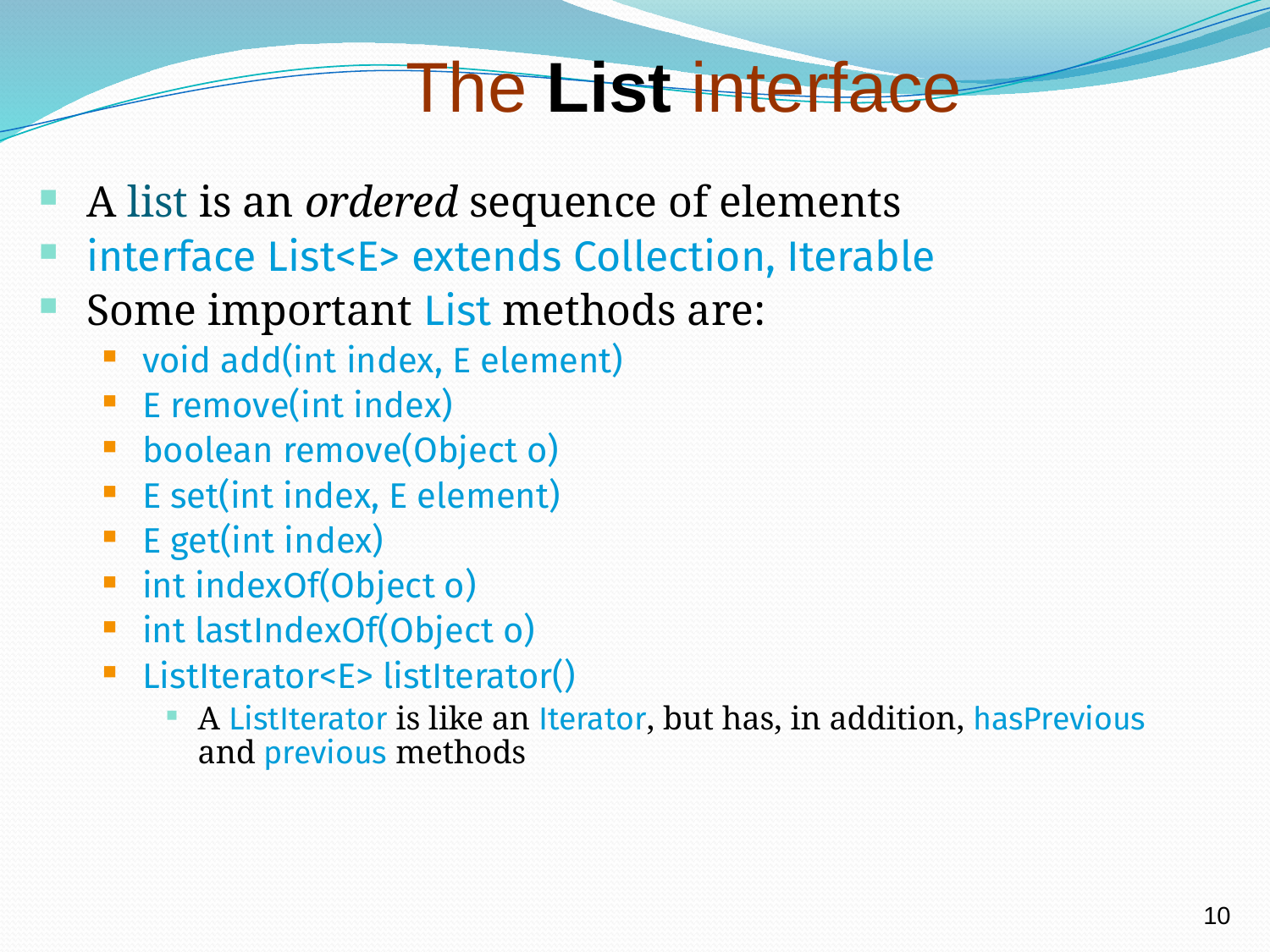

The List interface
A list is an ordered sequence of elements
interface List<E> extends Collection, Iterable
Some important List methods are:
void add(int index, E element)
E remove(int index)
boolean remove(Object o)
E set(int index, E element)
E get(int index)
int indexOf(Object o)
int lastIndexOf(Object o)
ListIterator<E> listIterator()
A ListIterator is like an Iterator, but has, in addition, hasPrevious and previous methods
10